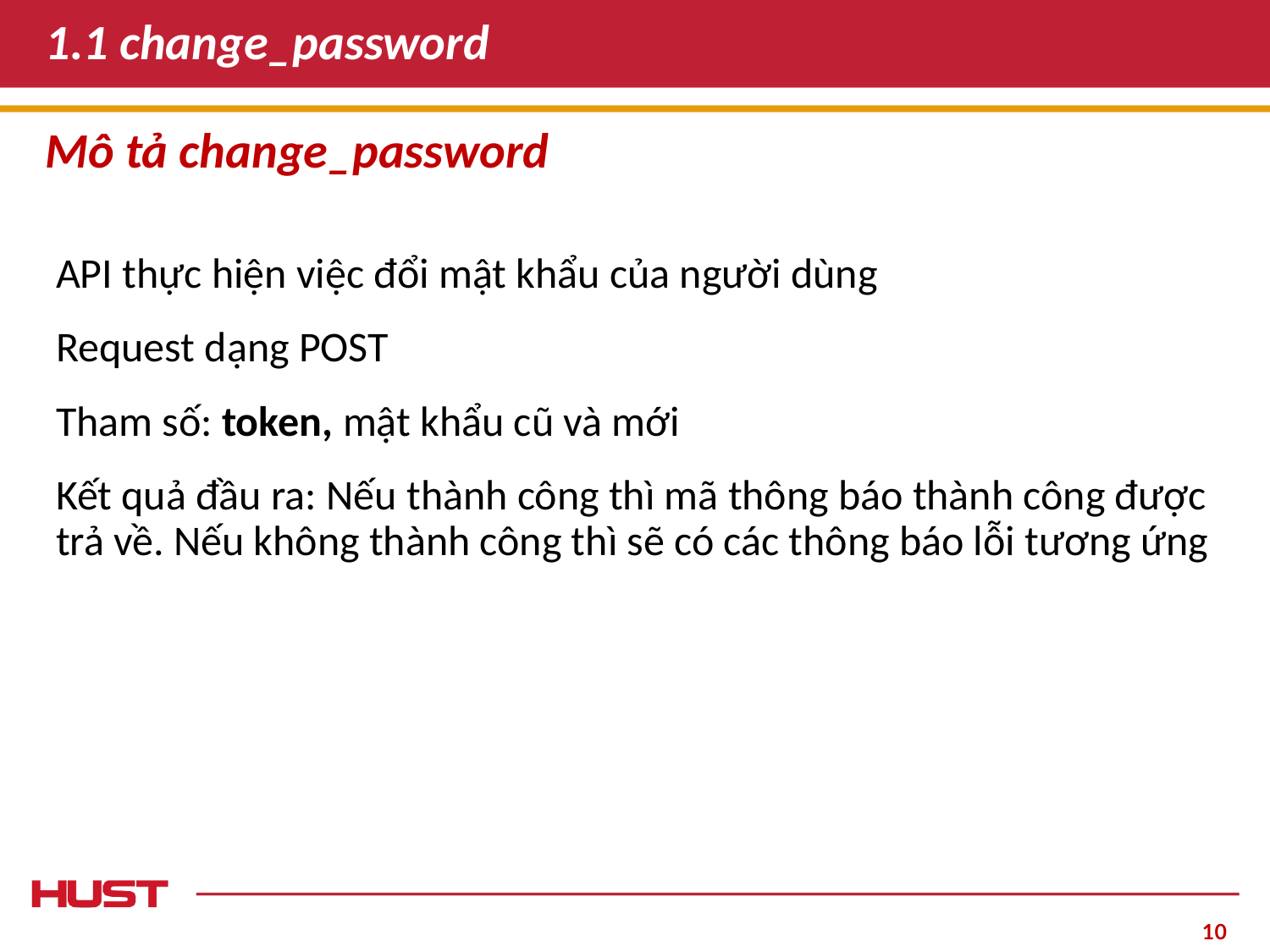

# 1.1 change_password
Mô tả change_password

API thực hiện việc đổi mật khẩu của người dùng
Request dạng POST
Tham số: token, mật khẩu cũ và mới
Kết quả đầu ra: Nếu thành công thì mã thông báo thành công được trả về. Nếu không thành công thì sẽ có các thông báo lỗi tương ứng

10